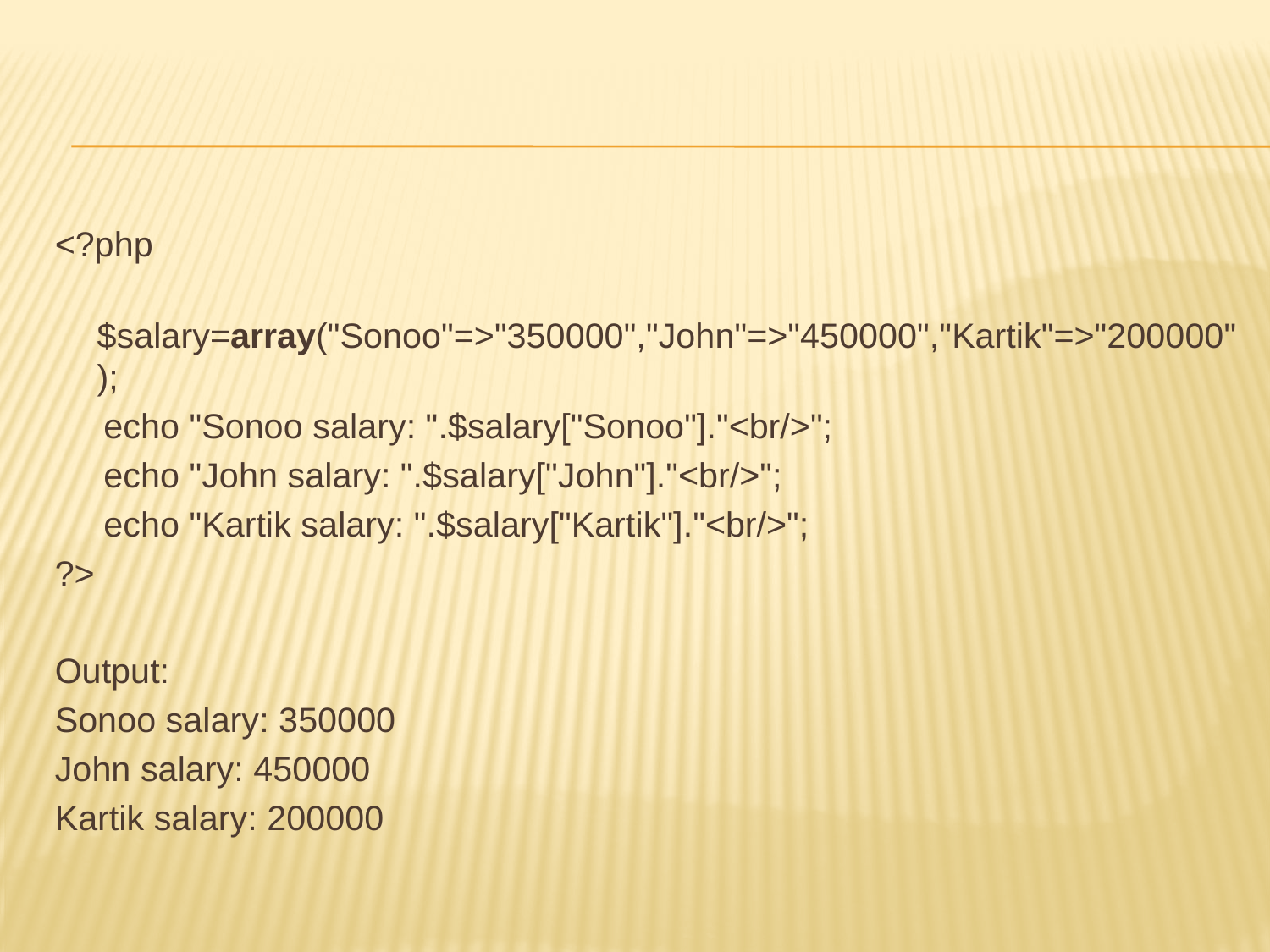

#
<?php
 $salary=array("Sonoo"=>"350000","John"=>"450000","Kartik"=>"200000");
     echo "Sonoo salary: ".$salary["Sonoo"]."<br/>";
     echo "John salary: ".$salary["John"]."<br/>";
     echo "Kartik salary: ".$salary["Kartik"]."<br/>";
?>

Output:
Sonoo salary: 350000
John salary: 450000
Kartik salary: 200000